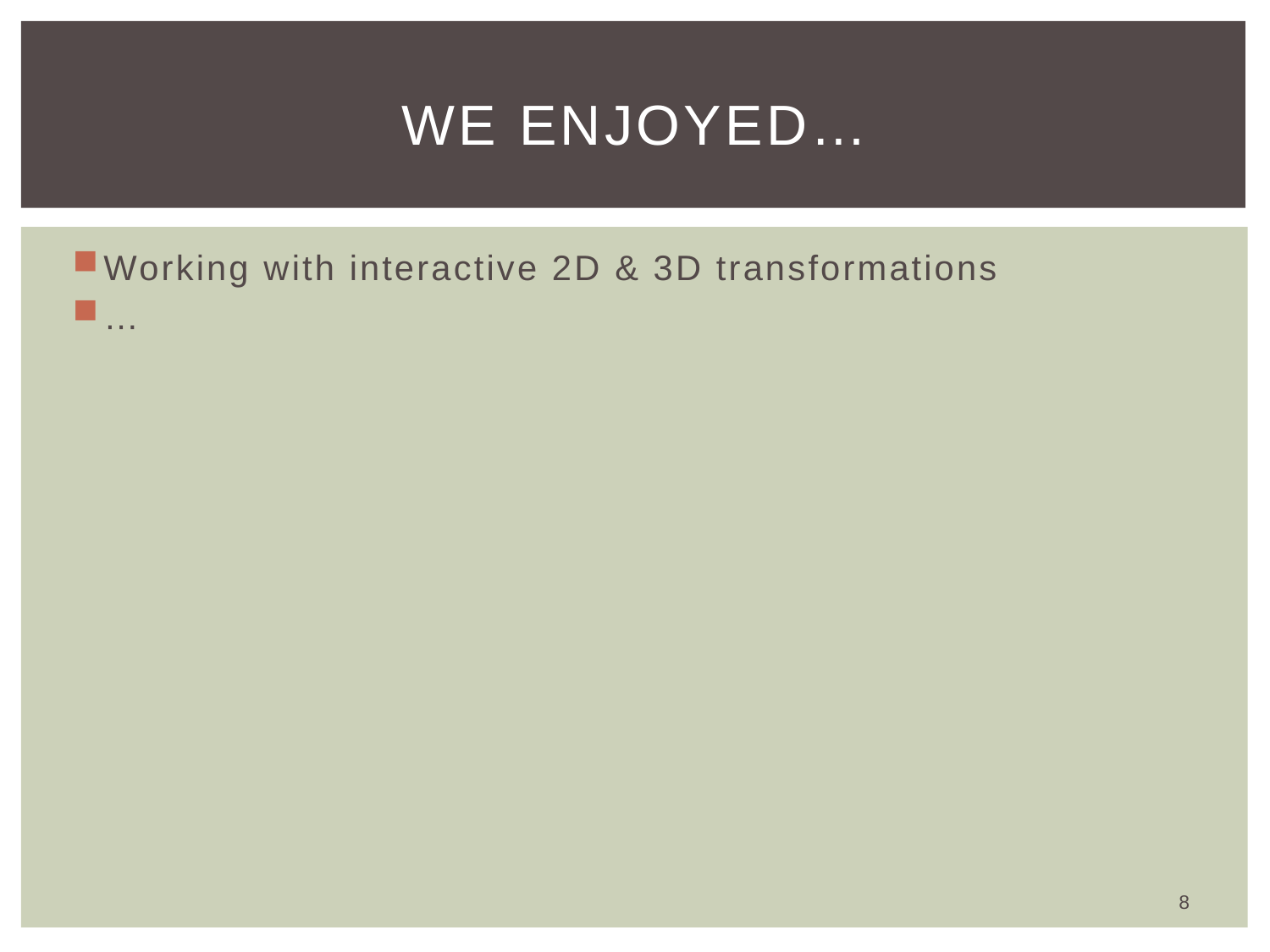

# We Enjoyed…
Working with interactive 2D & 3D transformations
…
8